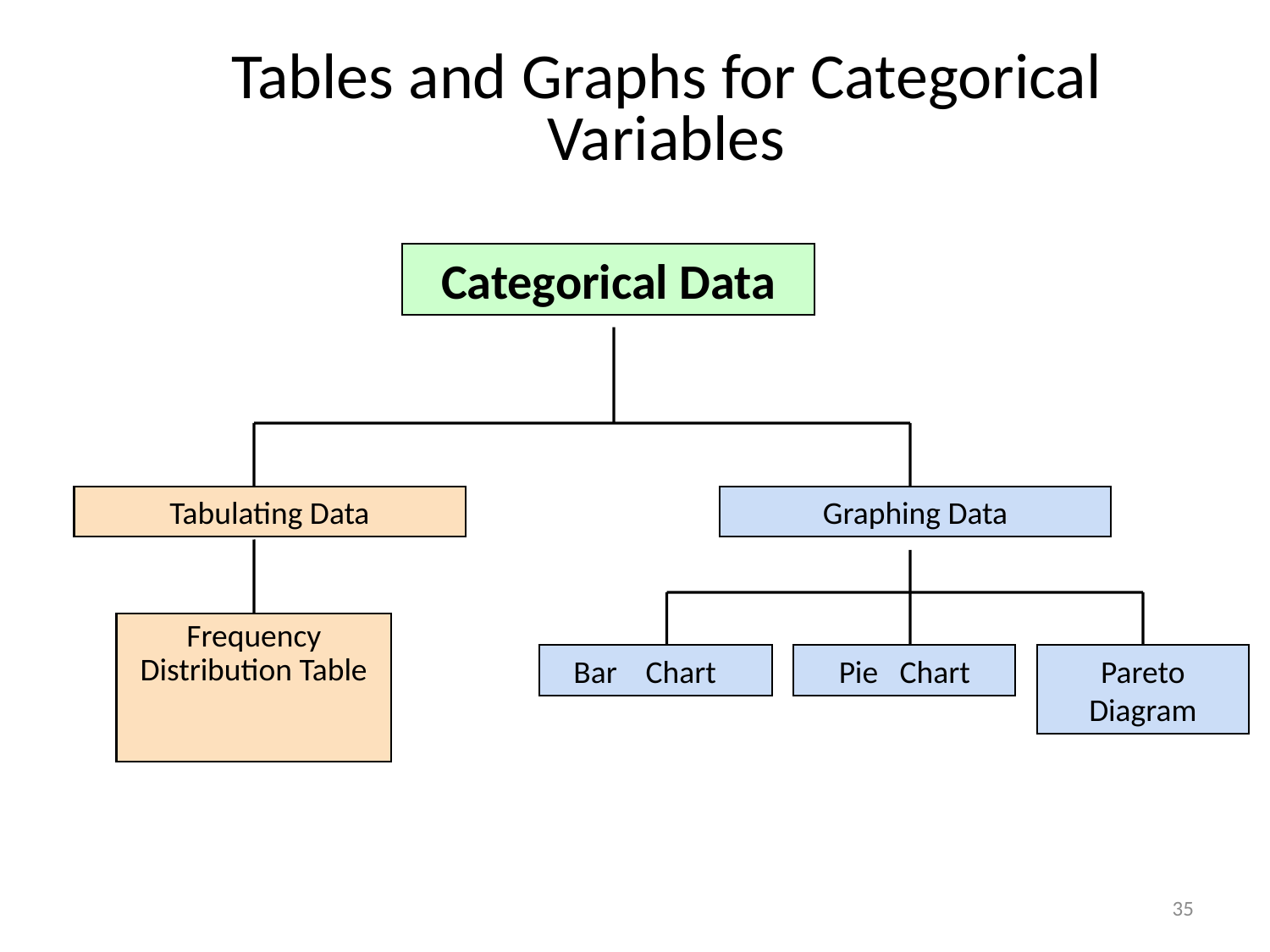

# Tables and Graphs for Categorical Variables
Categorical Data

Tabulating Data
Graphing Data

Frequency Distribution Table
Bar    Chart
Pie   Chart
Pareto Diagram
35